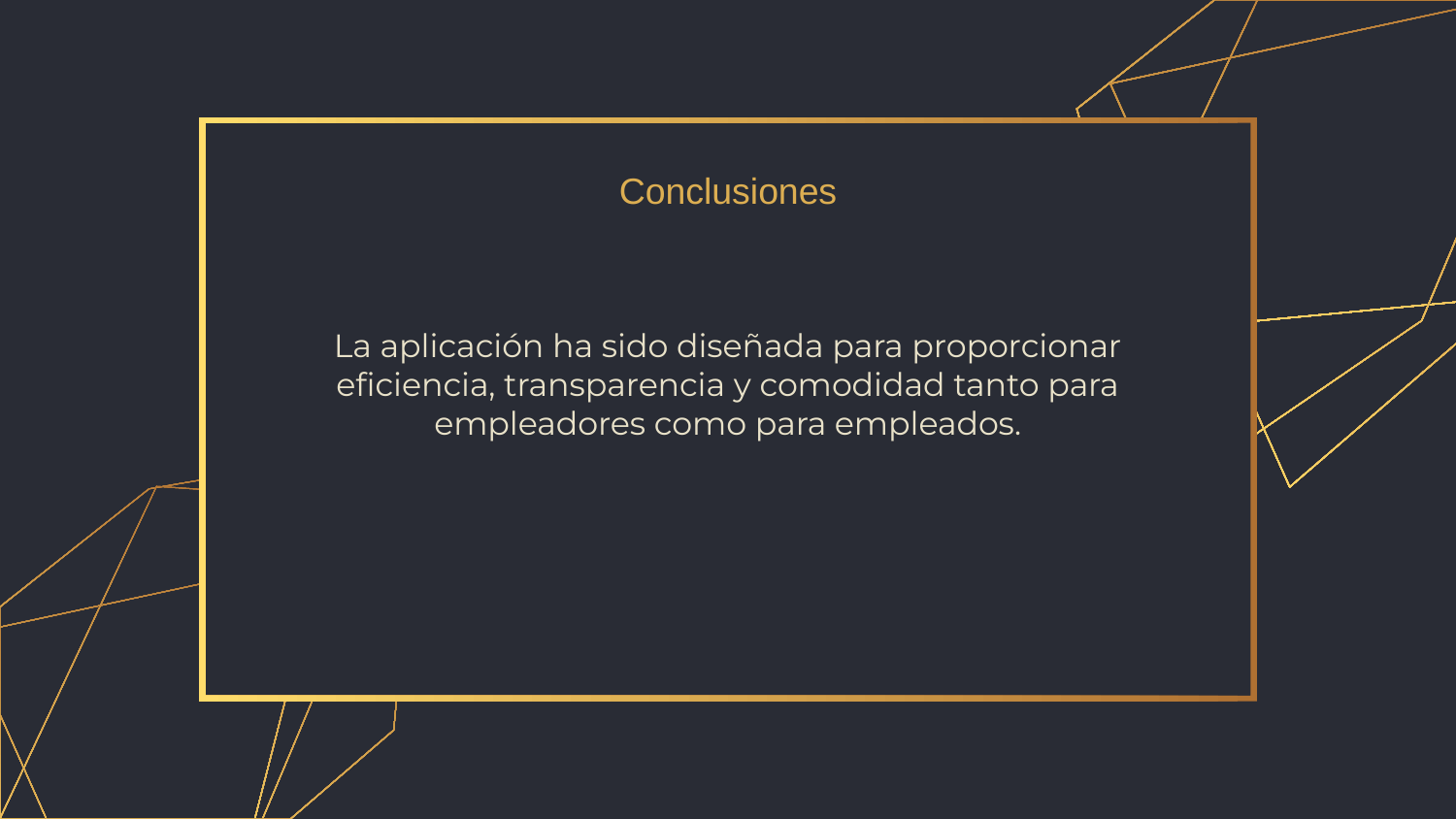

# Conclusiones
La aplicación ha sido diseñada para proporcionar eficiencia, transparencia y comodidad tanto para empleadores como para empleados.